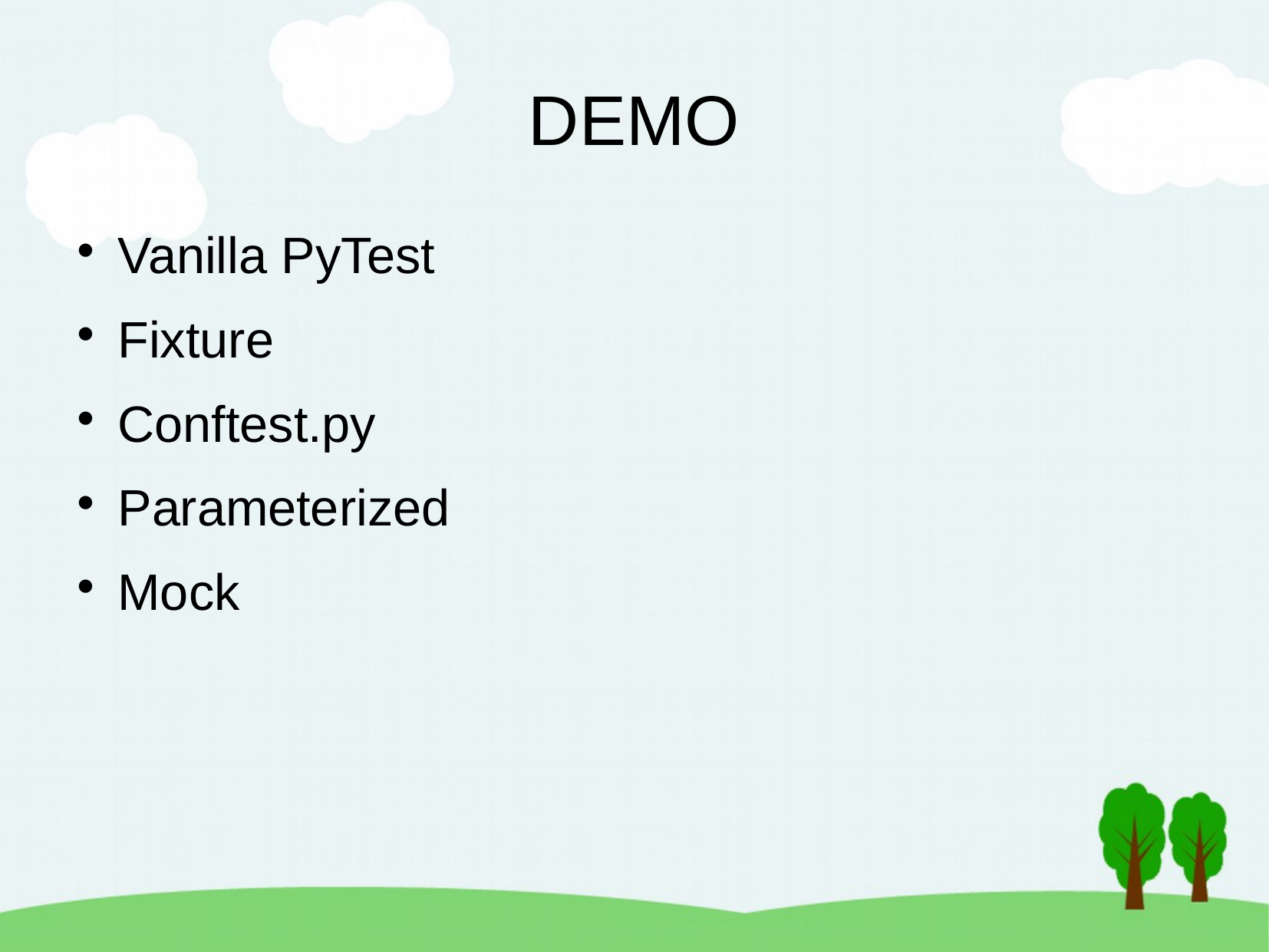

DEMO
Vanilla PyTest
Fixture
Conftest.py
Parameterized
Mock